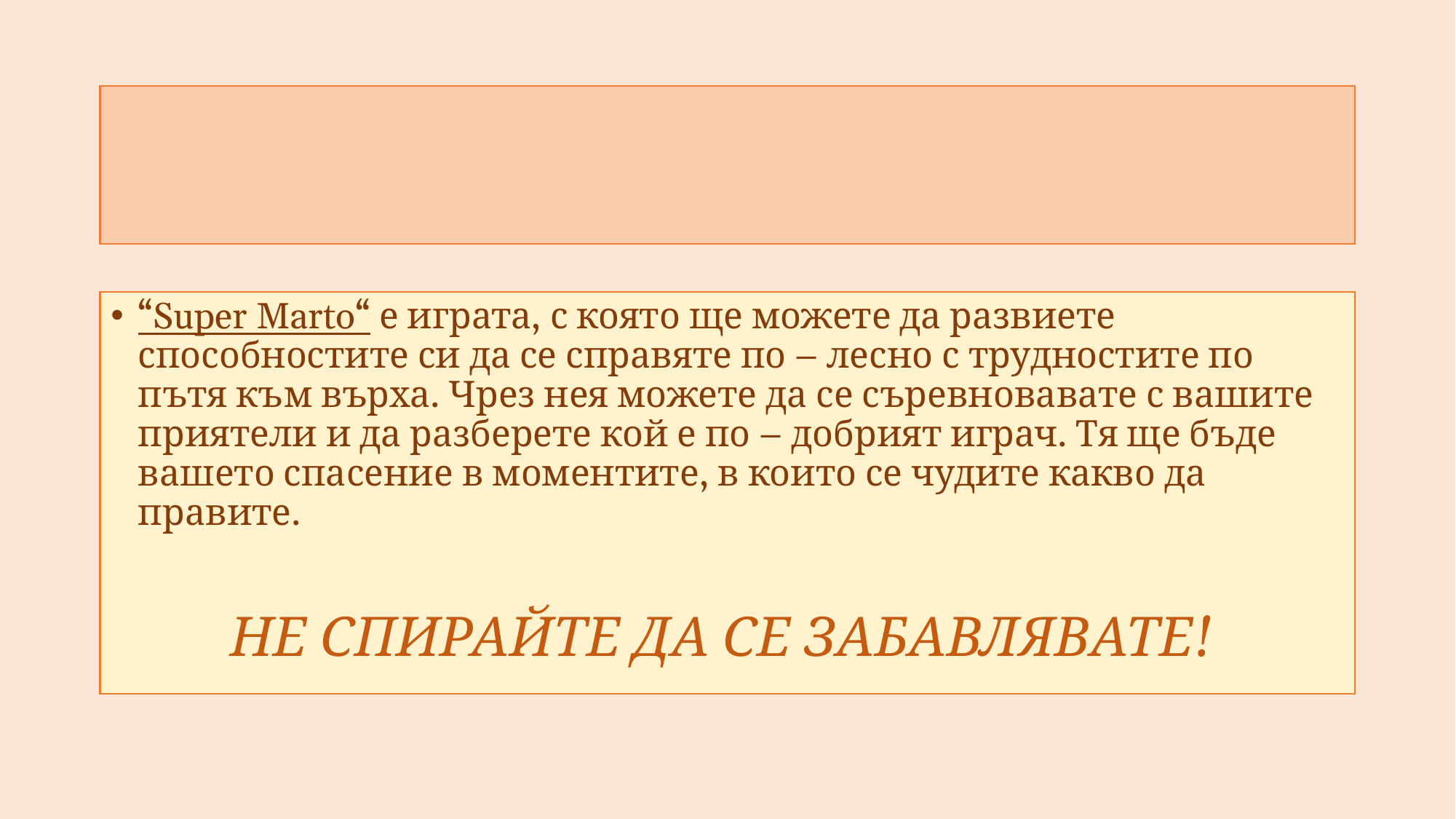

# ЗАКЛЮЧЕНИЕ
“Super Marto“ е играта, с която ще можете да развиете способностите си да се справяте по – лесно с трудностите по пътя към върха. Чрез нея можете да се съревновавате с вашите приятели и да разберете кой е по – добрият играч. Тя ще бъде вашето спасение в моментите, в които се чудите какво да правите.

НЕ СПИРАЙТЕ ДА СЕ ЗАБАВЛЯВАТЕ!